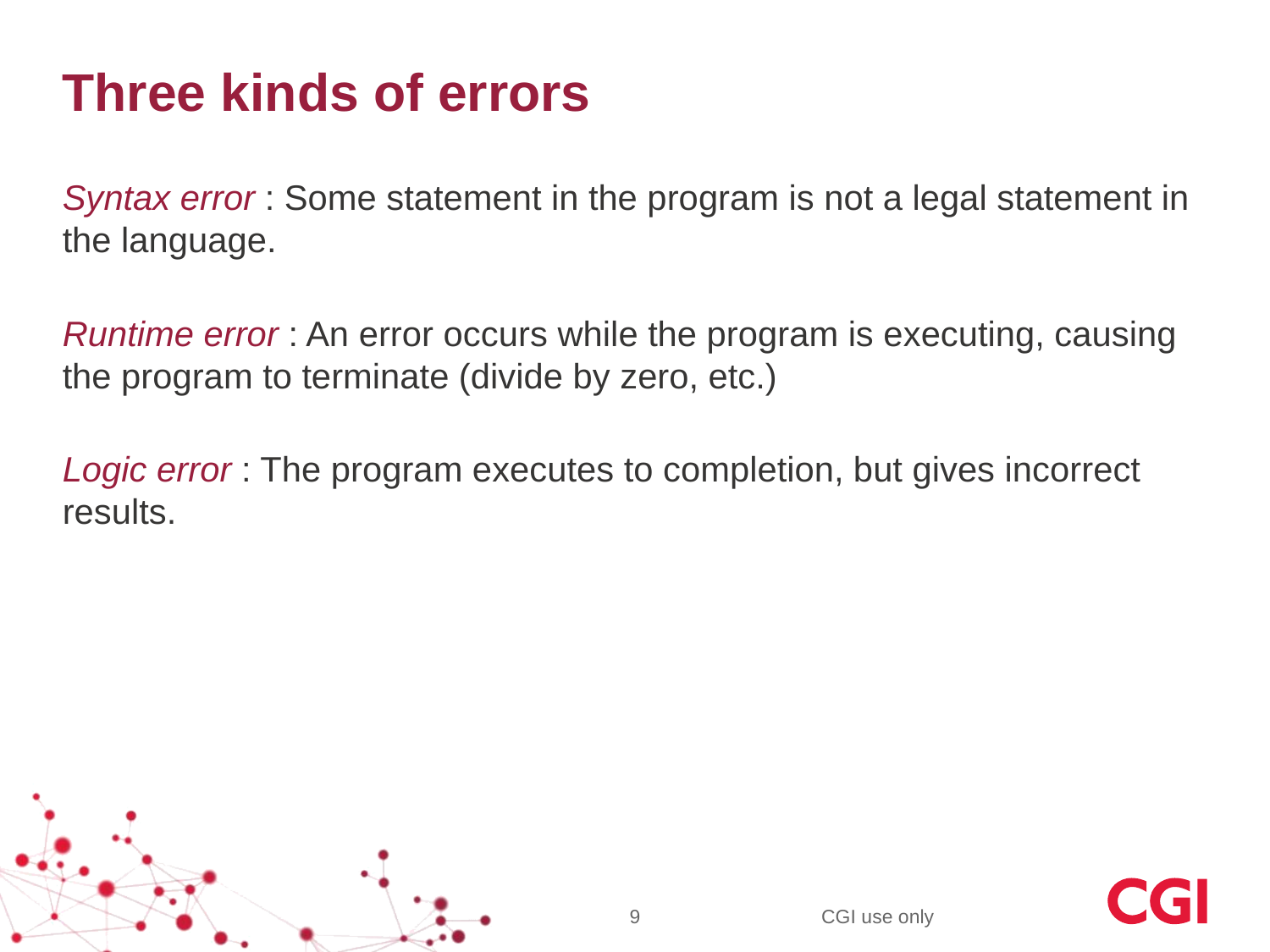

# Three kinds of errors
Syntax error : Some statement in the program is not a legal statement in the language.
Runtime error : An error occurs while the program is executing, causing the program to terminate (divide by zero, etc.)
Logic error : The program executes to completion, but gives incorrect results.

9